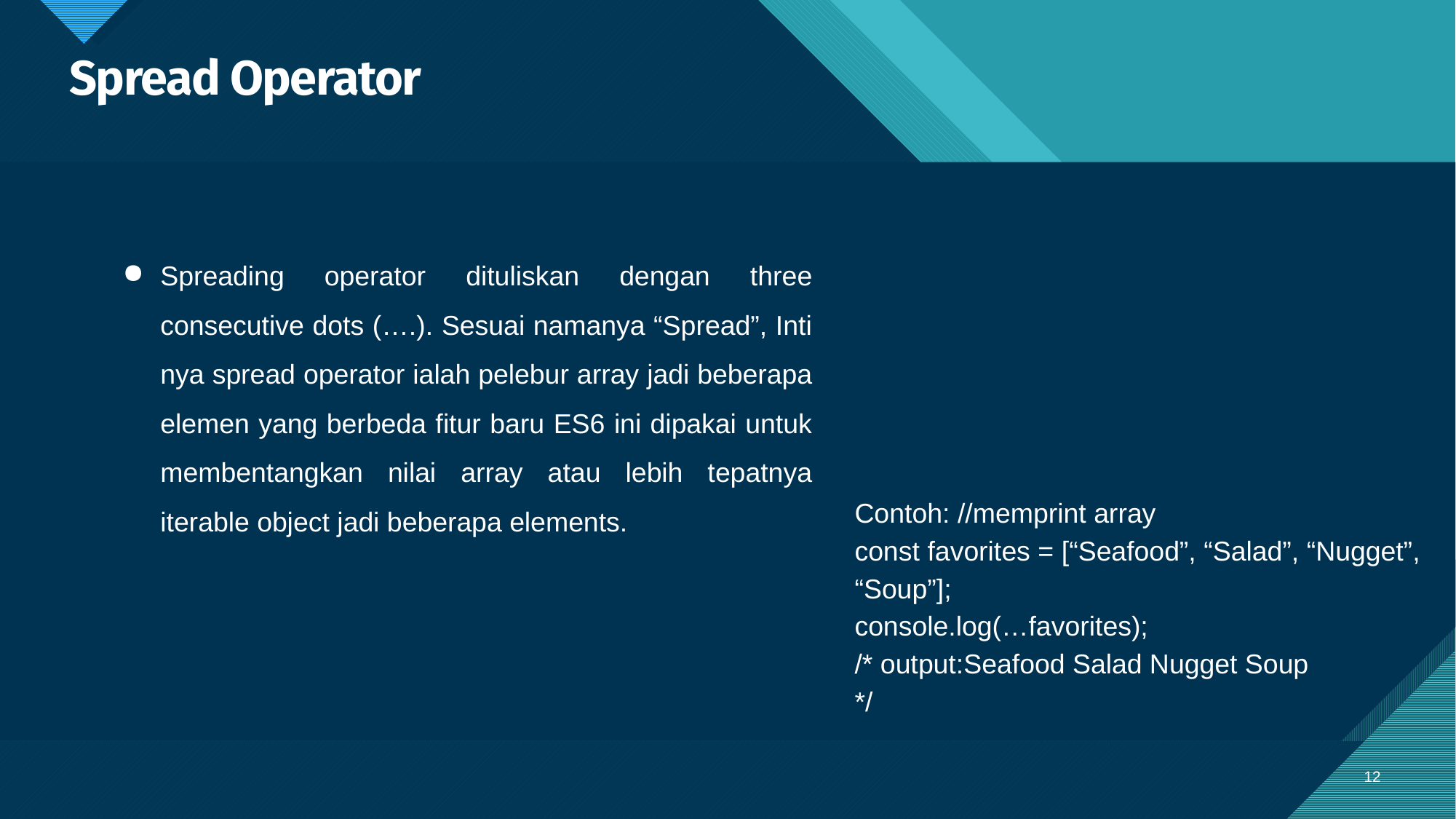

# Spread Operator
Spreading operator dituliskan dengan three consecutive dots (….). Sesuai namanya “Spread”, Inti nya spread operator ialah pelebur array jadi beberapa elemen yang berbeda fitur baru ES6 ini dipakai untuk membentangkan nilai array atau lebih tepatnya iterable object jadi beberapa elements.
Contoh: //memprint array
const favorites = [“Seafood”, “Salad”, “Nugget”, “Soup”];
console.log(…favorites);
/* output:Seafood Salad Nugget Soup
*/
12